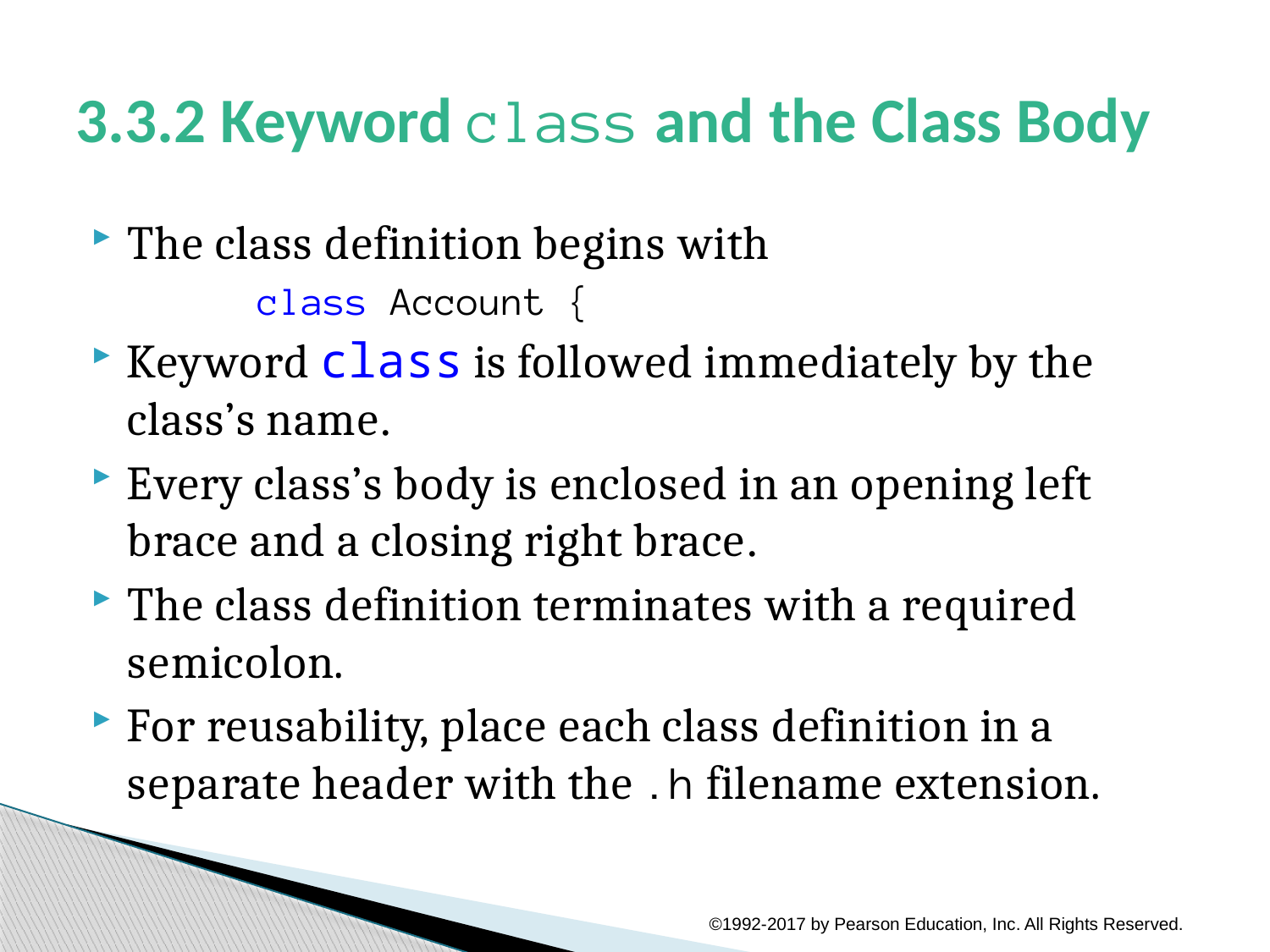

# 3.3.2 Keyword class and the Class Body
The class definition begins with
	class Account {
Keyword class is followed immediately by the class’s name.
Every class’s body is enclosed in an opening left brace and a closing right brace.
The class definition terminates with a required semicolon.
For reusability, place each class definition in a separate header with the .h filename extension.
©1992-2017 by Pearson Education, Inc. All Rights Reserved.